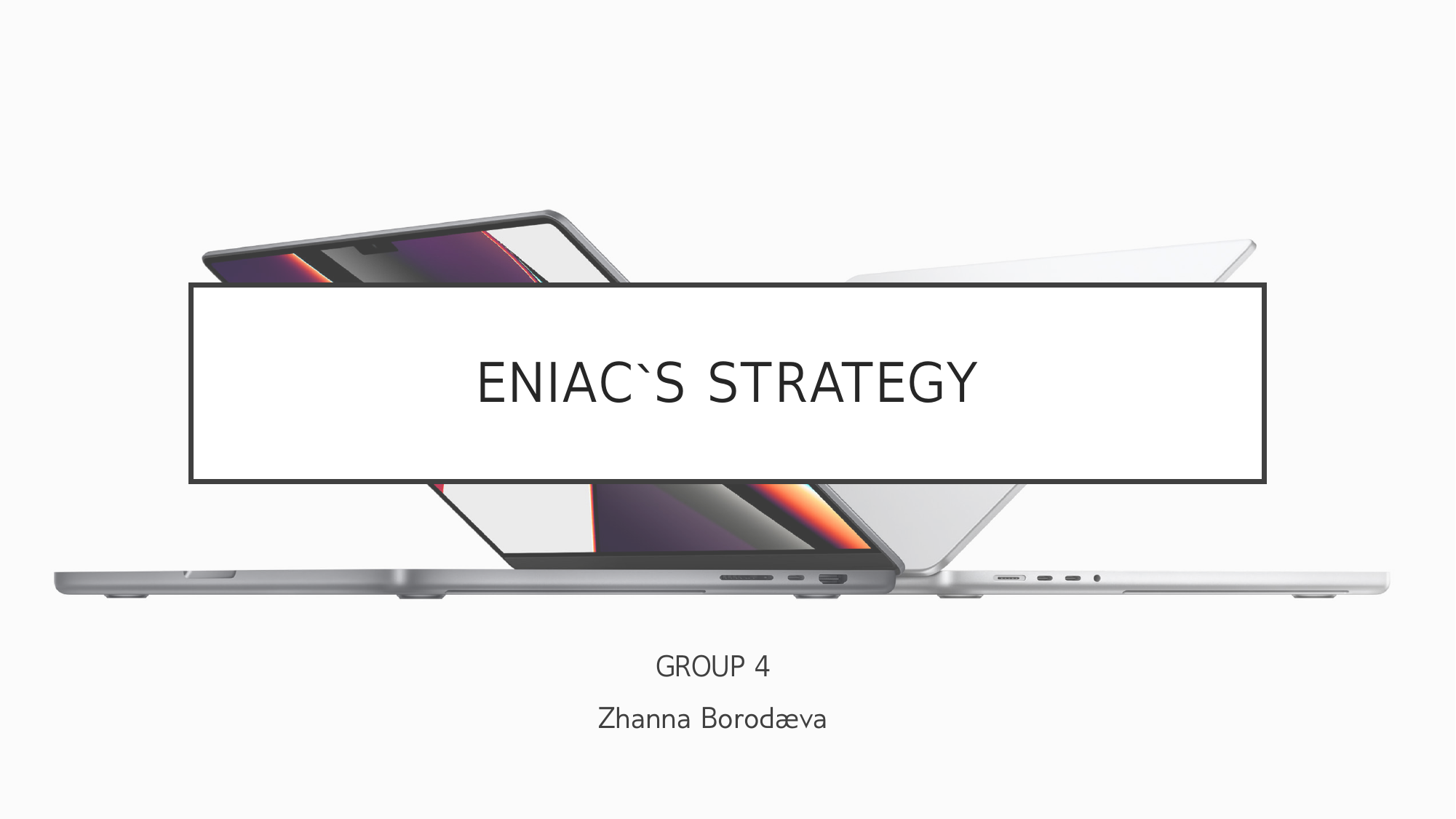

# Eniac`s strategy
GROUP 4
Zhanna Borodaeva